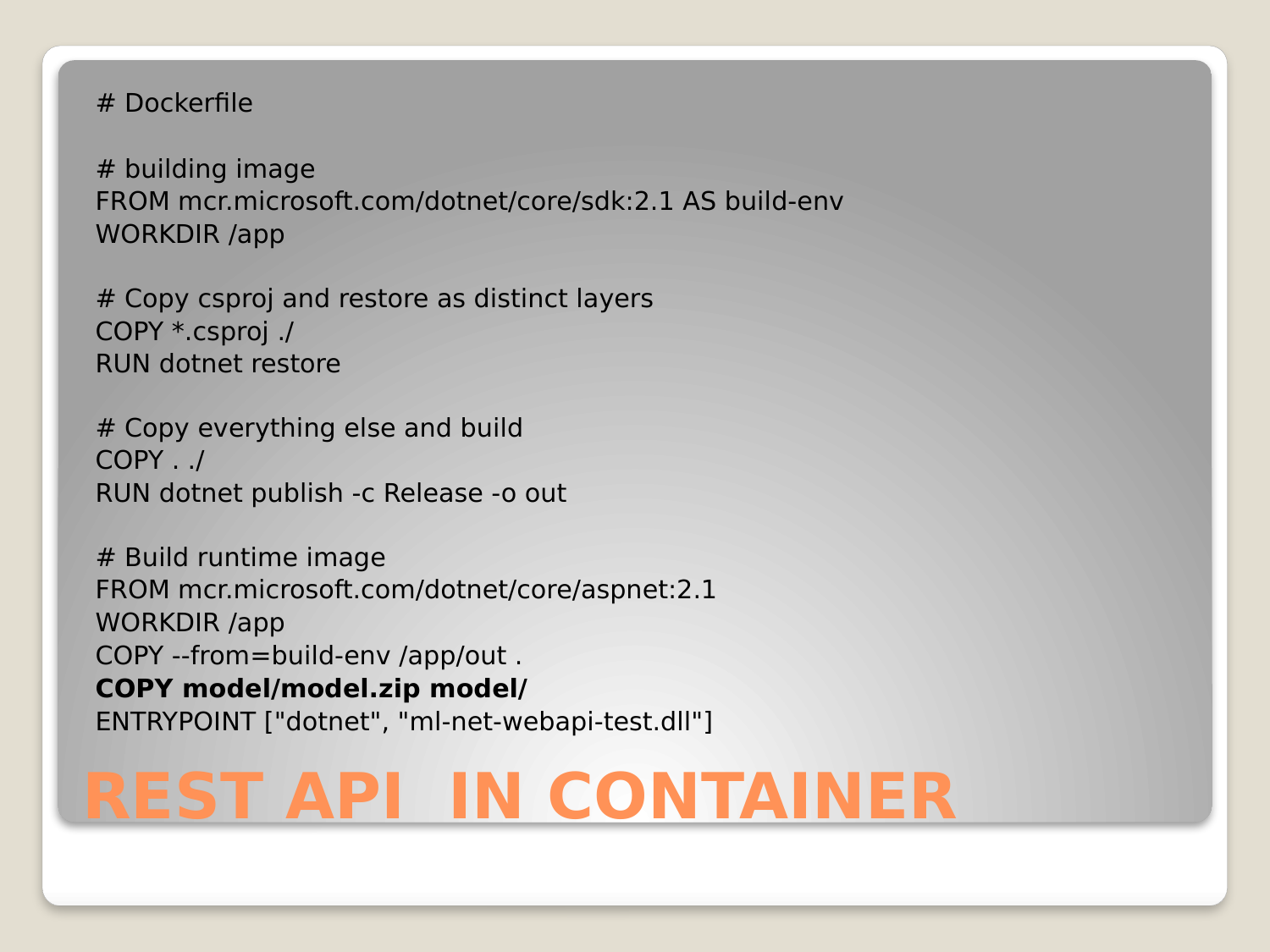

# Dockerfile

# building image
FROM mcr.microsoft.com/dotnet/core/sdk:2.1 AS build-env
WORKDIR /app
# Copy csproj and restore as distinct layers
COPY *.csproj ./
RUN dotnet restore
# Copy everything else and build
COPY . ./
RUN dotnet publish -c Release -o out
# Build runtime image
FROM mcr.microsoft.com/dotnet/core/aspnet:2.1
WORKDIR /app
COPY --from=build-env /app/out .
COPY model/model.zip model/
ENTRYPOINT ["dotnet", "ml-net-webapi-test.dll"]

# REST API  IN CONTAINER